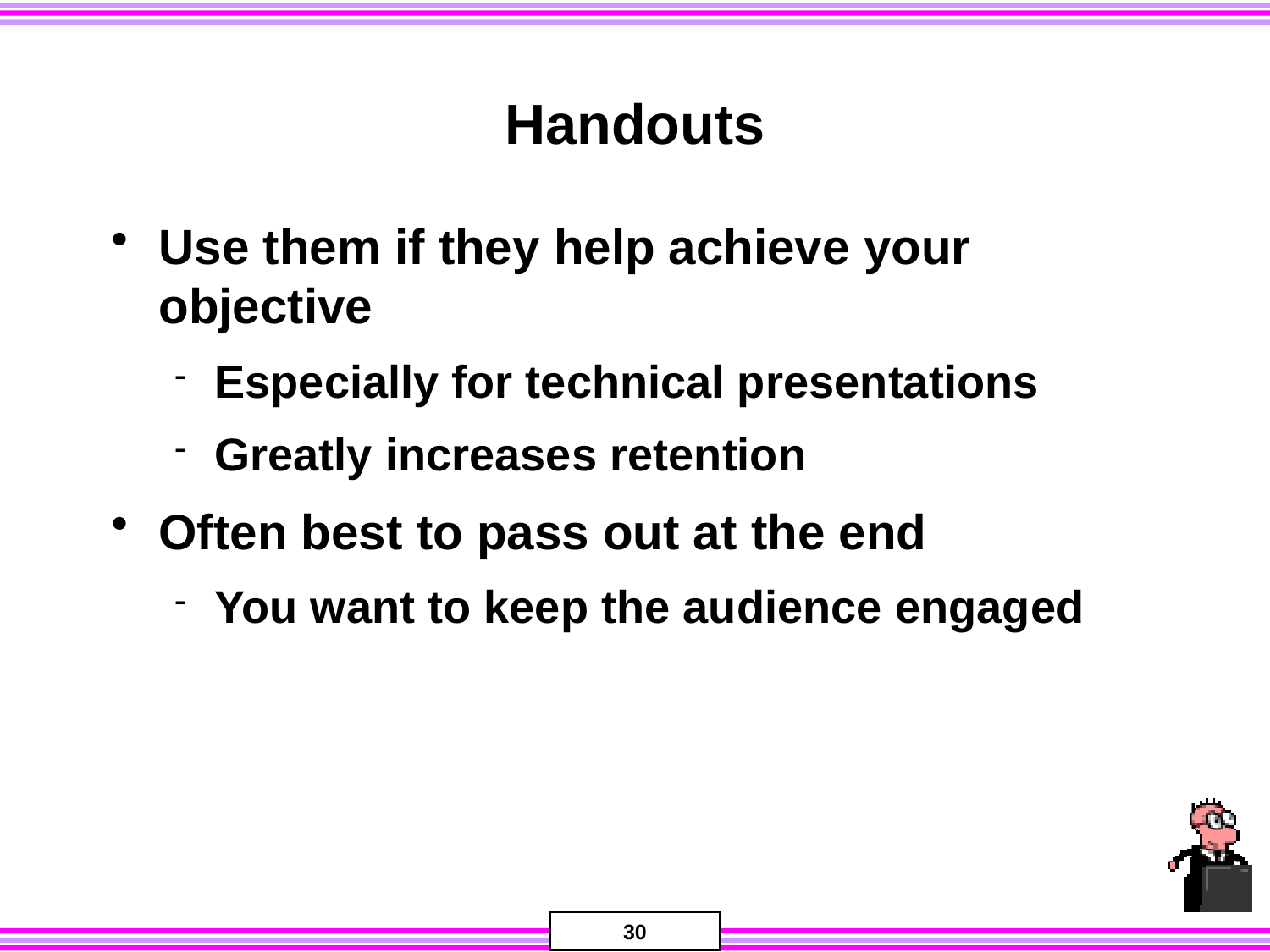

# Handouts
Use them if they help achieve your objective
Especially for technical presentations
Greatly increases retention
Often best to pass out at the end
You want to keep the audience engaged